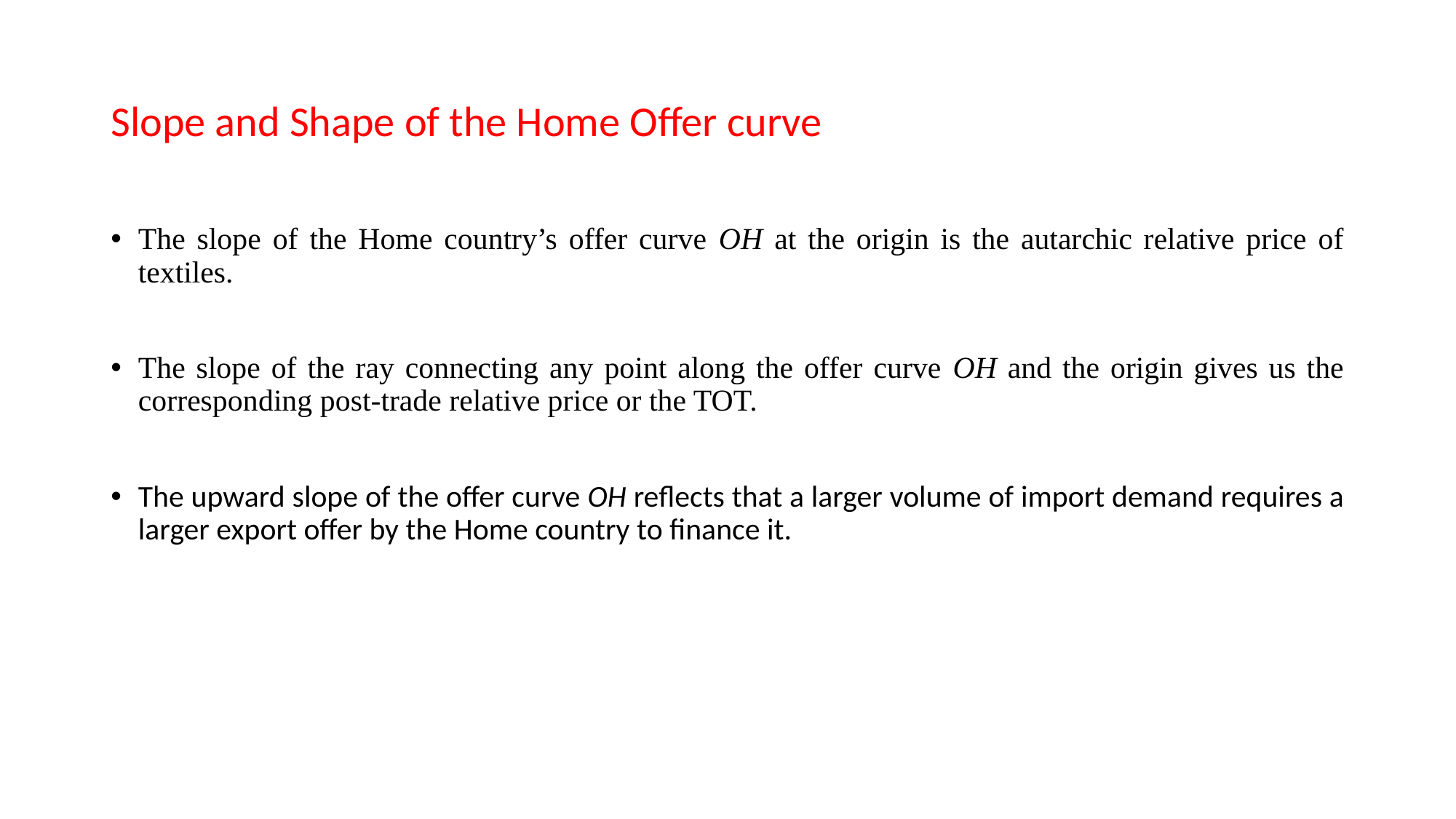

# Slope and Shape of the Home Offer curve
The slope of the Home country’s offer curve OH at the origin is the autarchic relative price of textiles.

The slope of the ray connecting any point along the offer curve OH and the origin gives us the corresponding post-trade relative price or the TOT.

The upward slope of the offer curve OH reflects that a larger volume of import demand requires a larger export offer by the Home country to finance it.